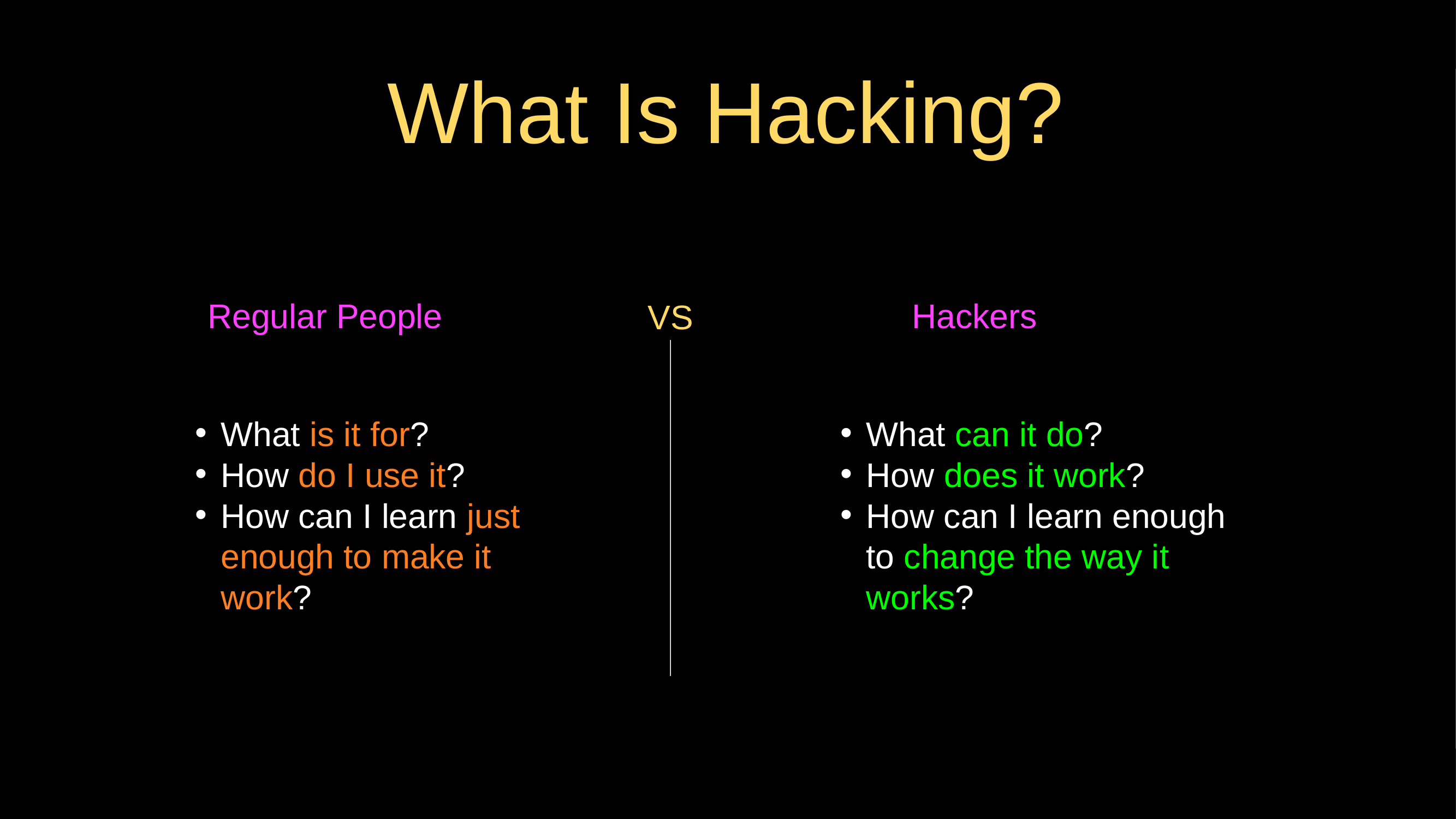

# What Is Hacking?
VS
Regular People
Hackers
What is it for?
How do I use it?
How can I learn just enough to make it work?
What can it do?
How does it work?
How can I learn enough to change the way it works?